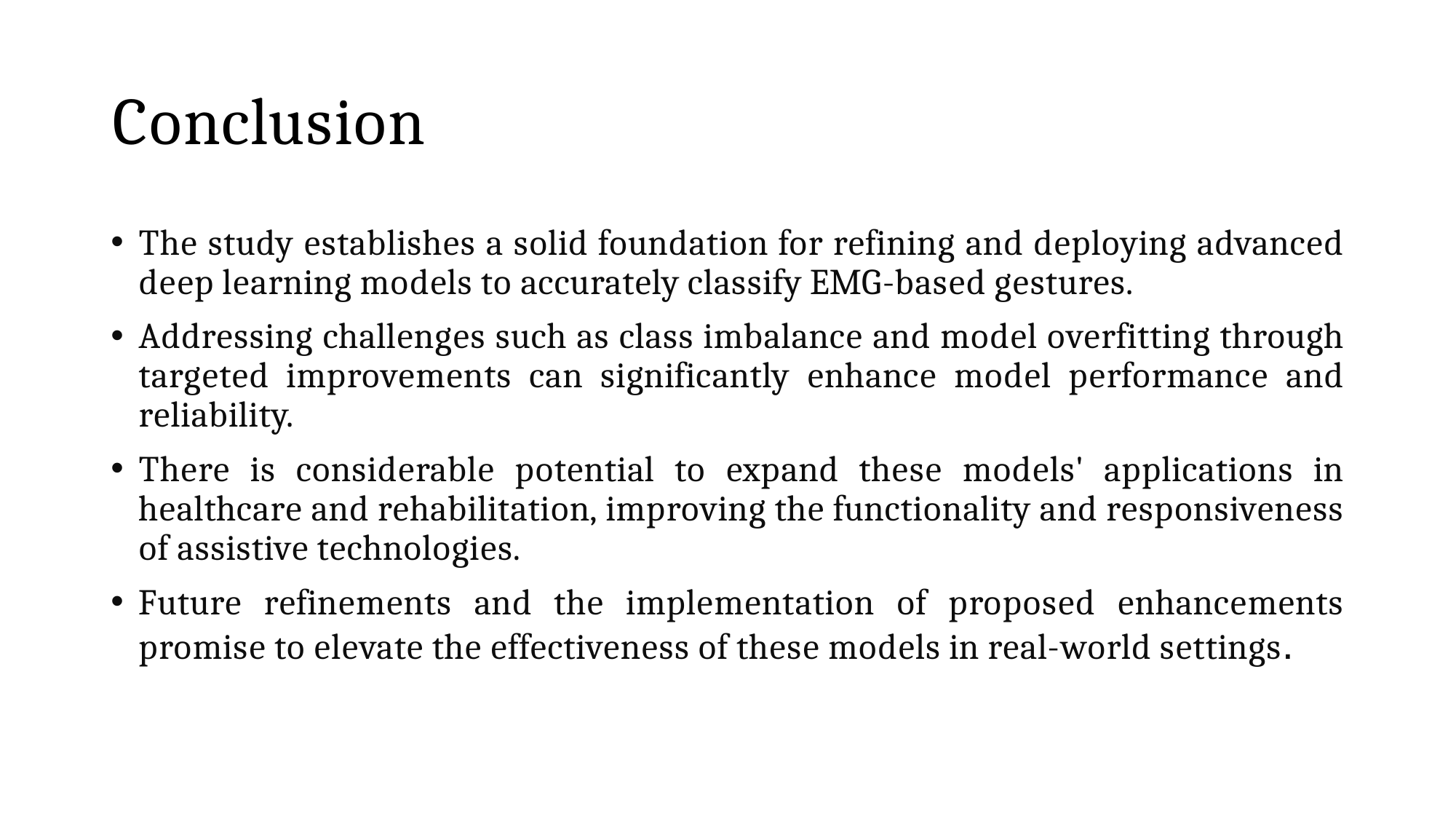

# Conclusion
The study establishes a solid foundation for refining and deploying advanced deep learning models to accurately classify EMG-based gestures.
Addressing challenges such as class imbalance and model overfitting through targeted improvements can significantly enhance model performance and reliability.
There is considerable potential to expand these models' applications in healthcare and rehabilitation, improving the functionality and responsiveness of assistive technologies.
Future refinements and the implementation of proposed enhancements promise to elevate the effectiveness of these models in real-world settings.